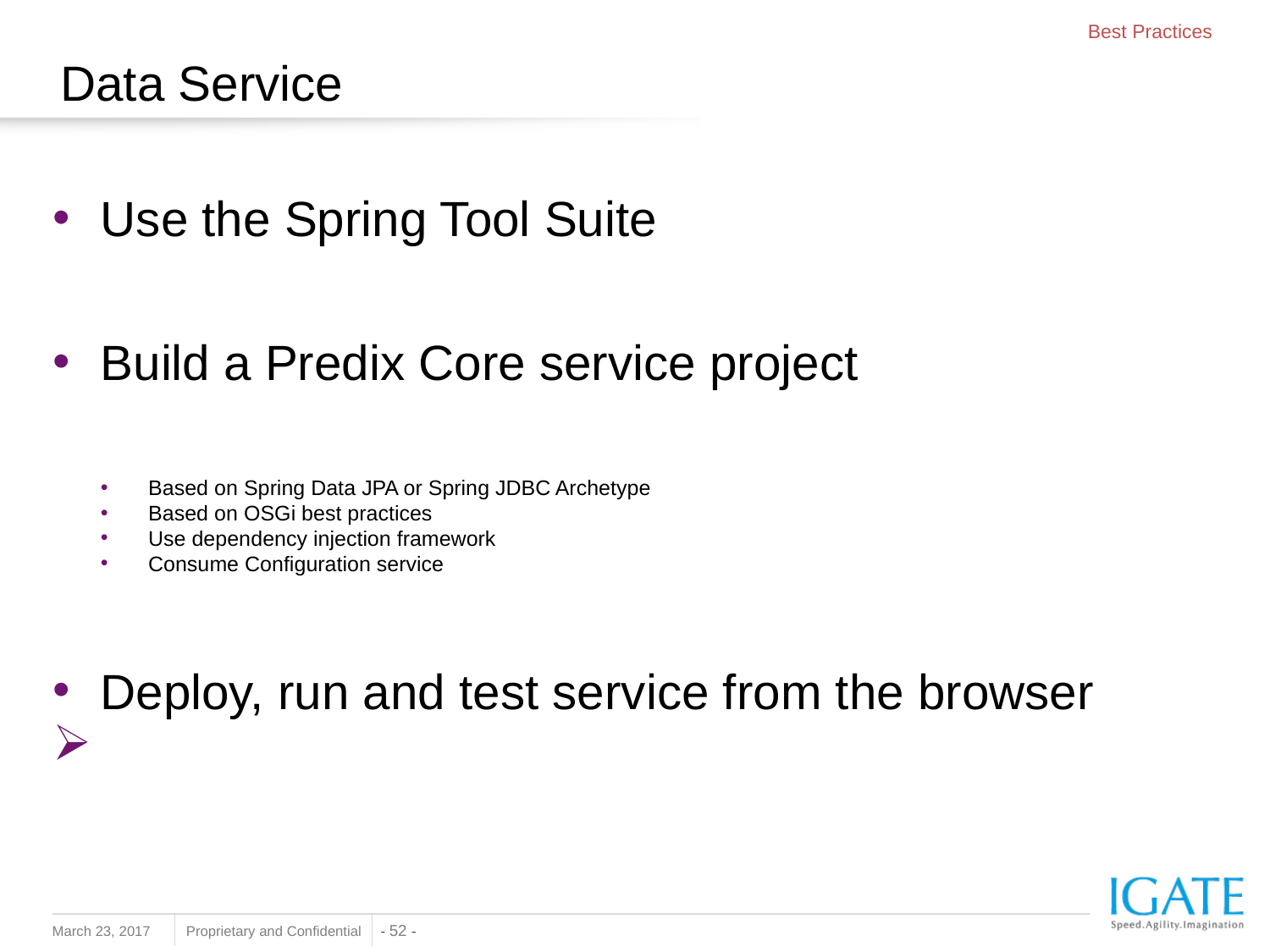

Best Practices

# Data Service

Use the Spring Tool Suite

Build a Predix Core service project

Based on Spring Data JPA or Spring JDBC Archetype
Based on OSGi best practices
Use dependency injection framework
Consume Configuration service

Deploy, run and test service from the browser